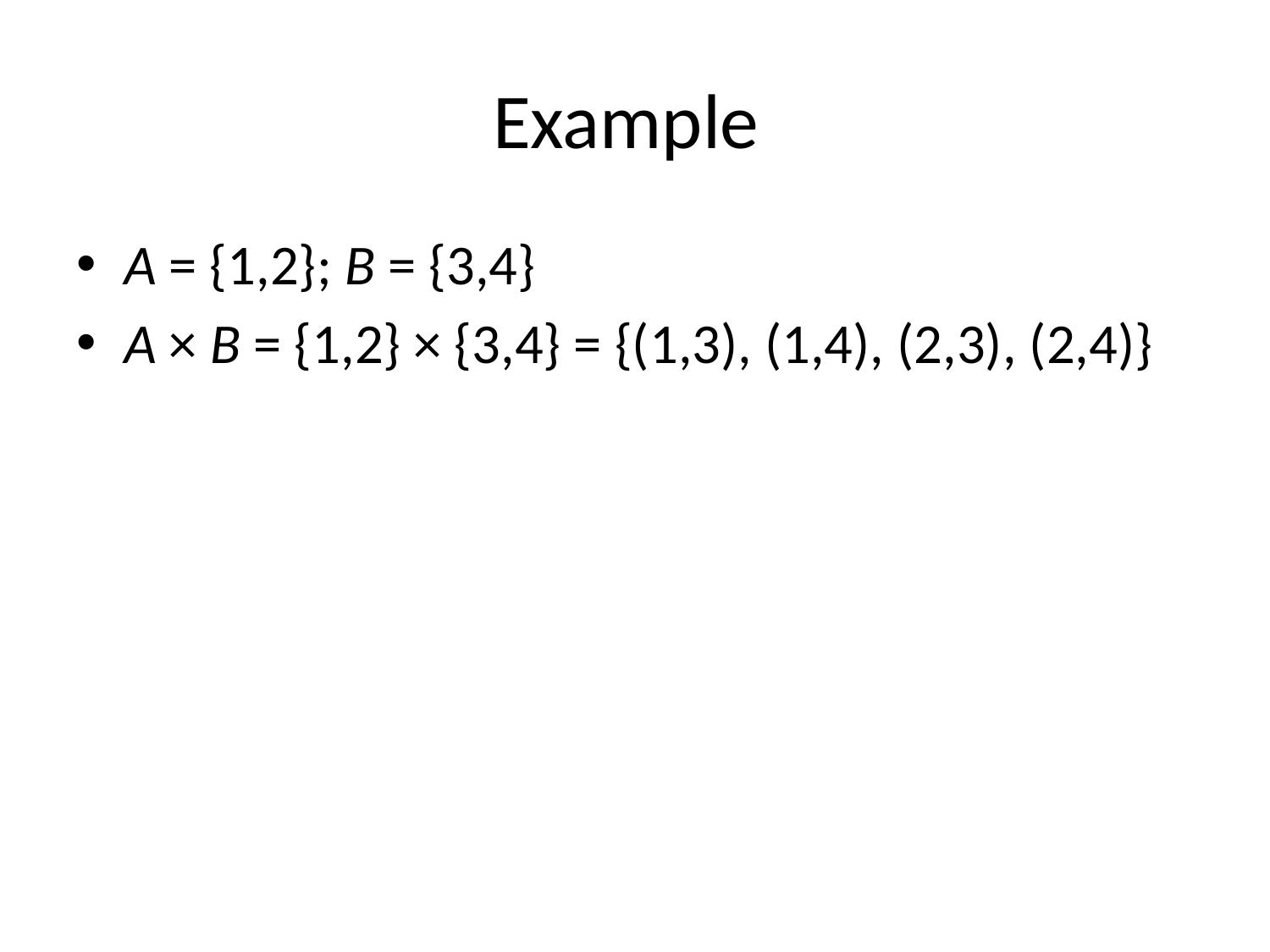

# Example
A = {1,2}; B = {3,4}
A × B = {1,2} × {3,4} = {(1,3), (1,4), (2,3), (2,4)}